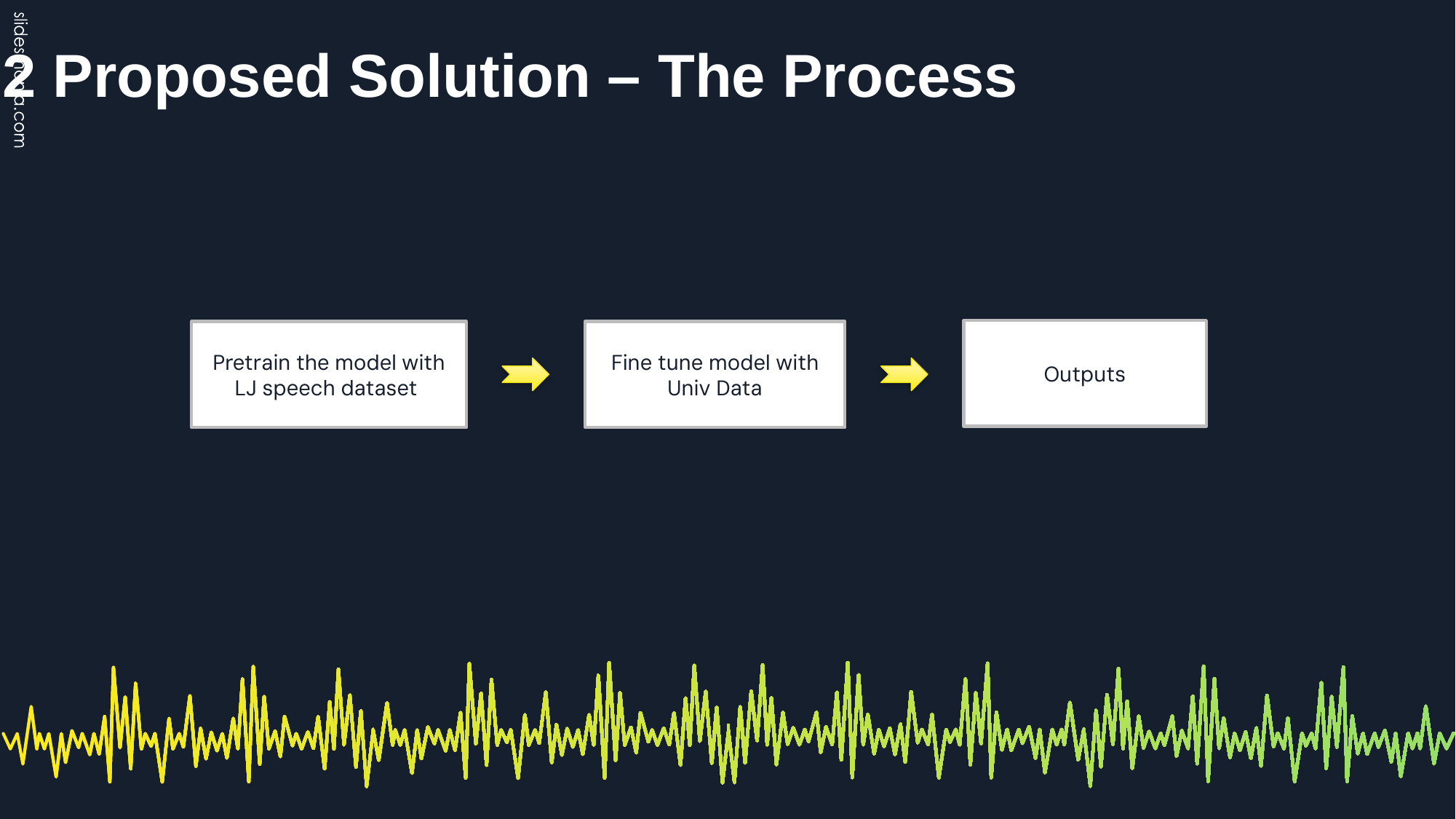

# 02 Proposed Solution – The Process
Outputs
Pretrain the model with LJ speech dataset
Fine tune model with Univ Data